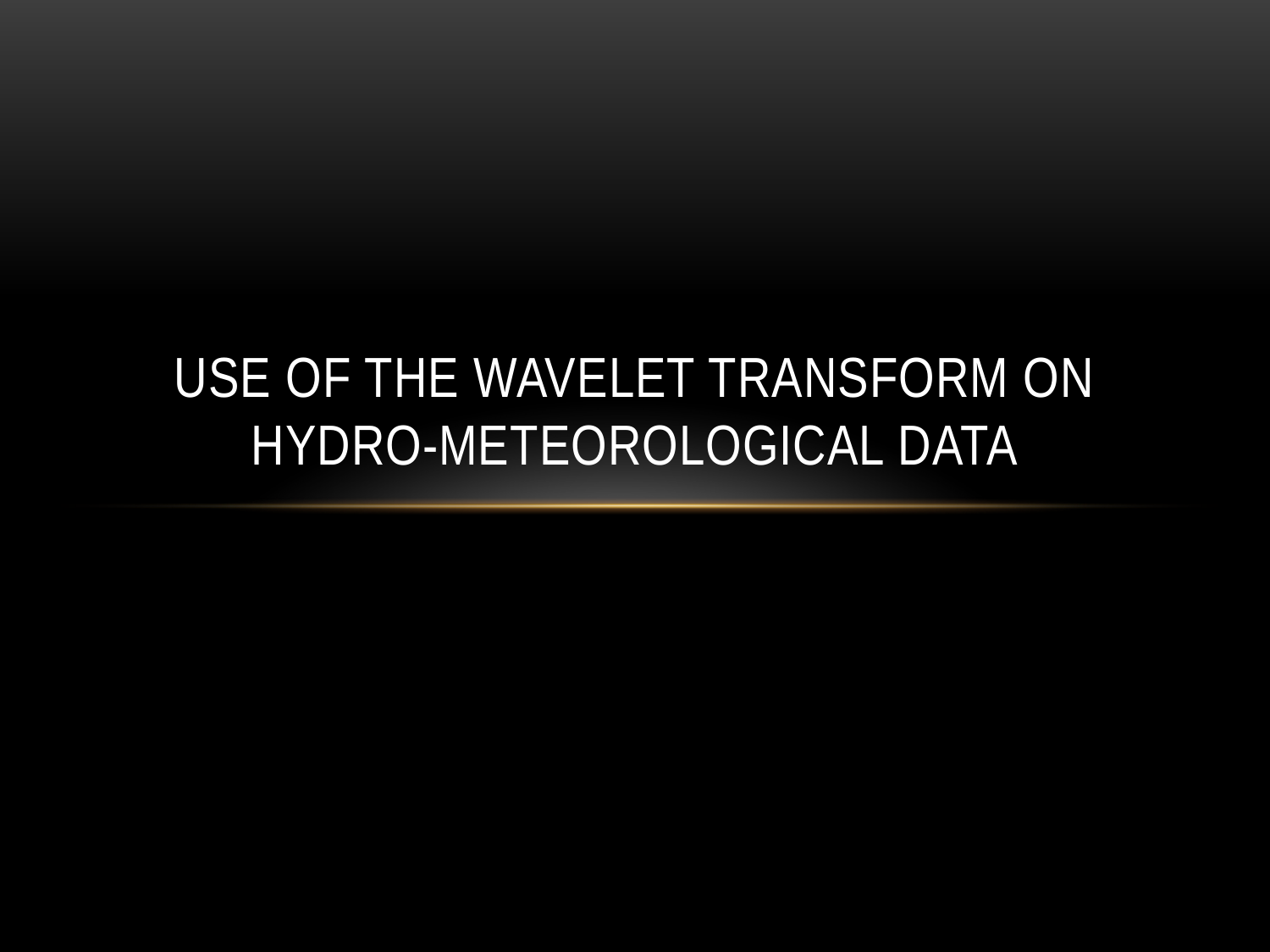

# Use of the wavelet transform on hydro-meteorological data